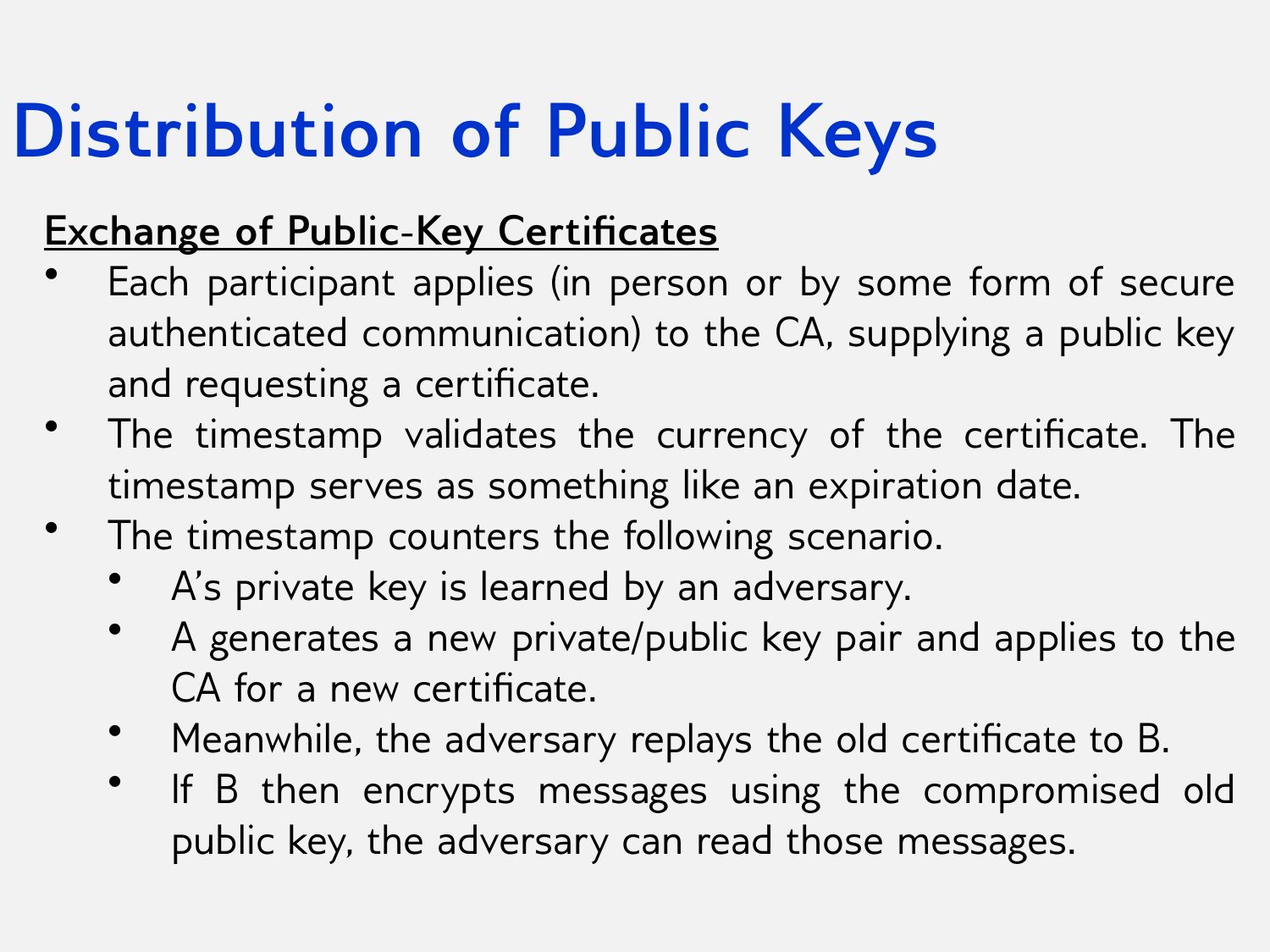

Distribution of Public Keys
Exchange of Public-Key Certificates
Each participant applies (in person or by some form of secure authenticated communication) to the CA, supplying a public key and requesting a certificate.
The timestamp validates the currency of the certificate. The timestamp serves as something like an expiration date.
The timestamp counters the following scenario.
A’s private key is learned by an adversary.
A generates a new private/public key pair and applies to the CA for a new certificate.
Meanwhile, the adversary replays the old certificate to B.
If B then encrypts messages using the compromised old public key, the adversary can read those messages.